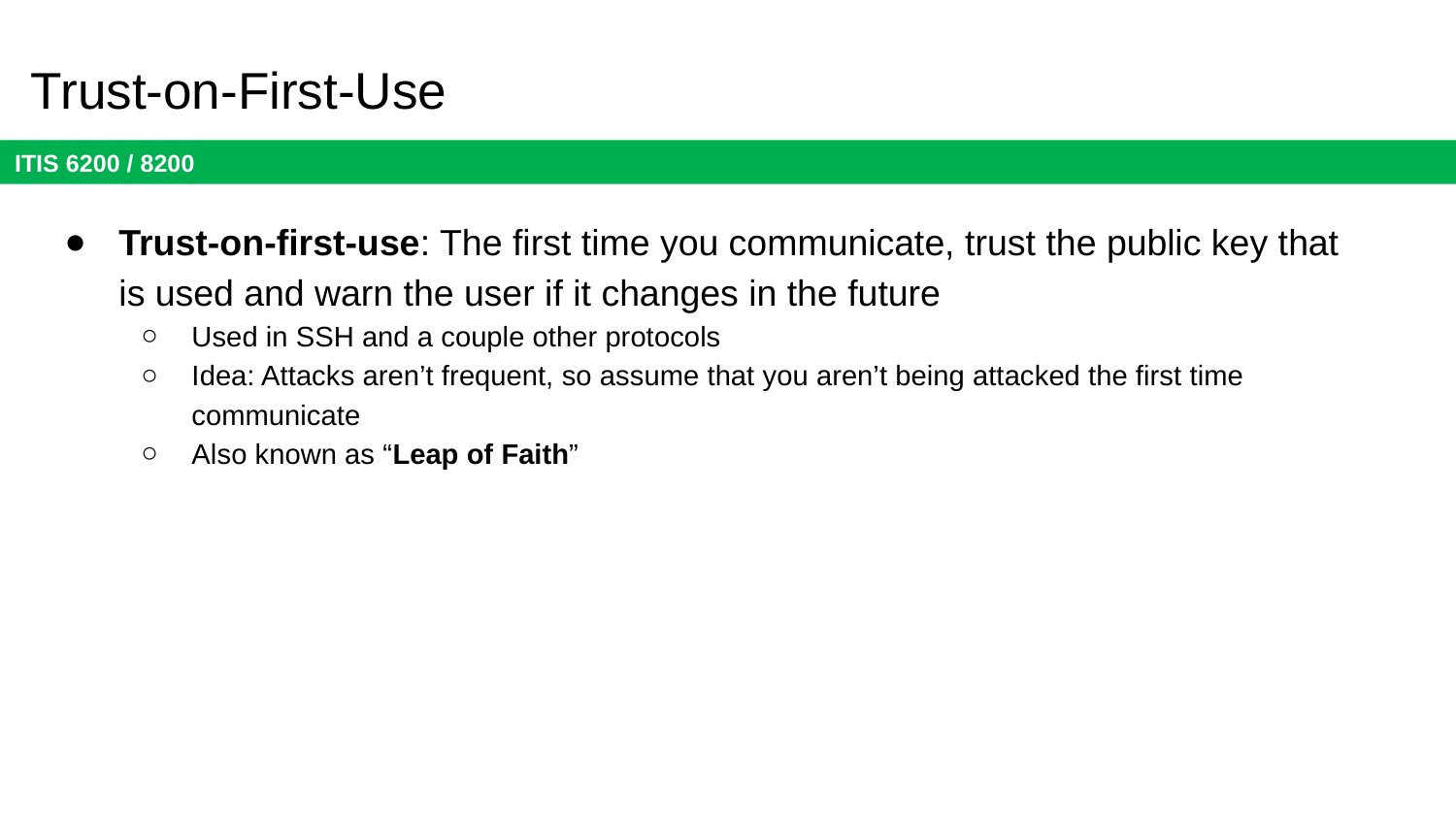

# Trust-on-First-Use
Trust-on-first-use: The first time you communicate, trust the public key that is used and warn the user if it changes in the future
Used in SSH and a couple other protocols
Idea: Attacks aren’t frequent, so assume that you aren’t being attacked the first time communicate
Also known as “Leap of Faith”